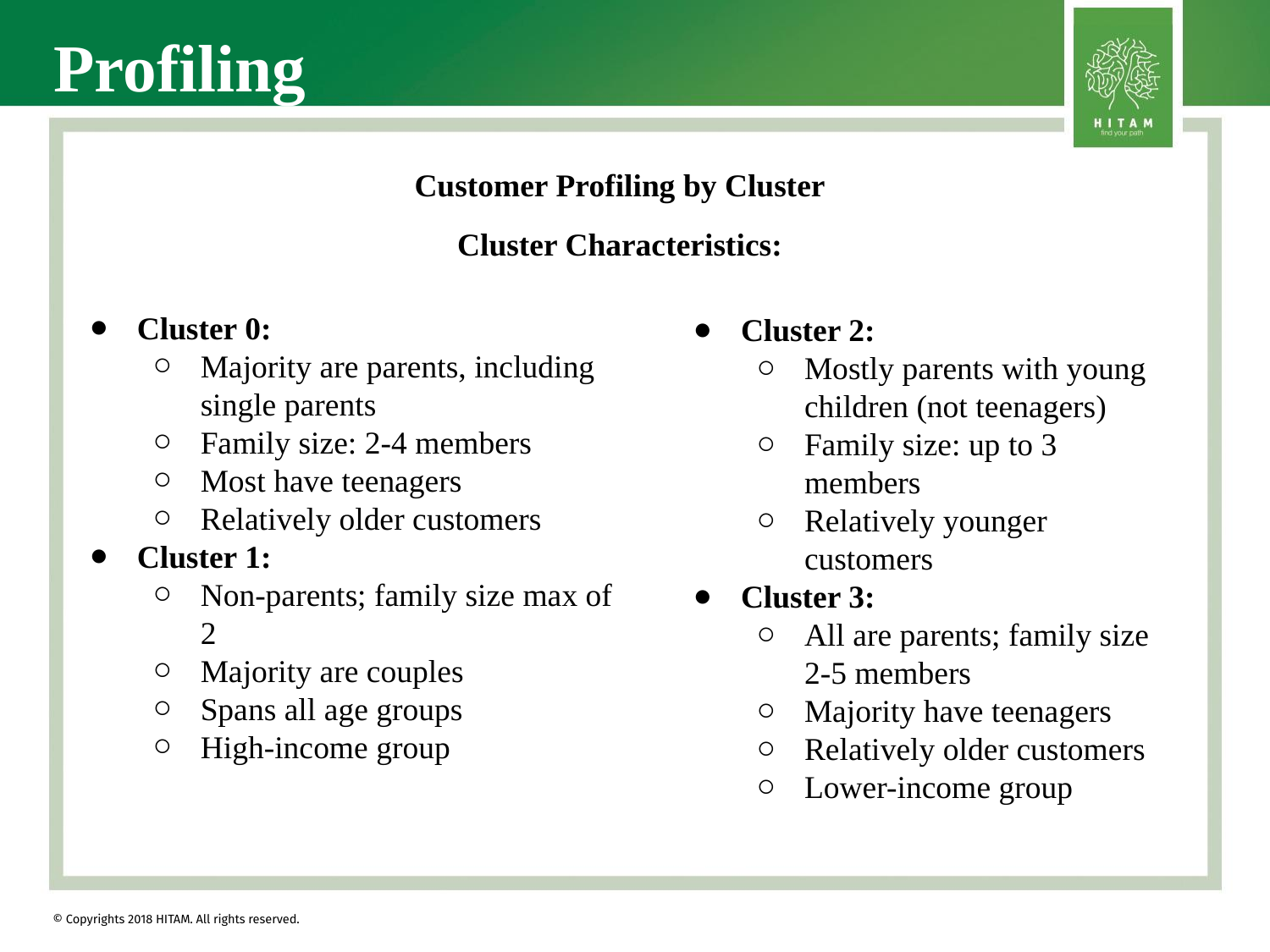

Profiling

Customer Profiling by Cluster
Cluster Characteristics:
Cluster 0:
Majority are parents, including single parents
Family size: 2-4 members
Most have teenagers
Relatively older customers
Cluster 1:
Non-parents; family size max of 2
Majority are couples
Spans all age groups
High-income group

Cluster 2:
Mostly parents with young children (not teenagers)
Family size: up to 3 members
Relatively younger customers
Cluster 3:
All are parents; family size 2-5 members
Majority have teenagers
Relatively older customers
Lower-income group